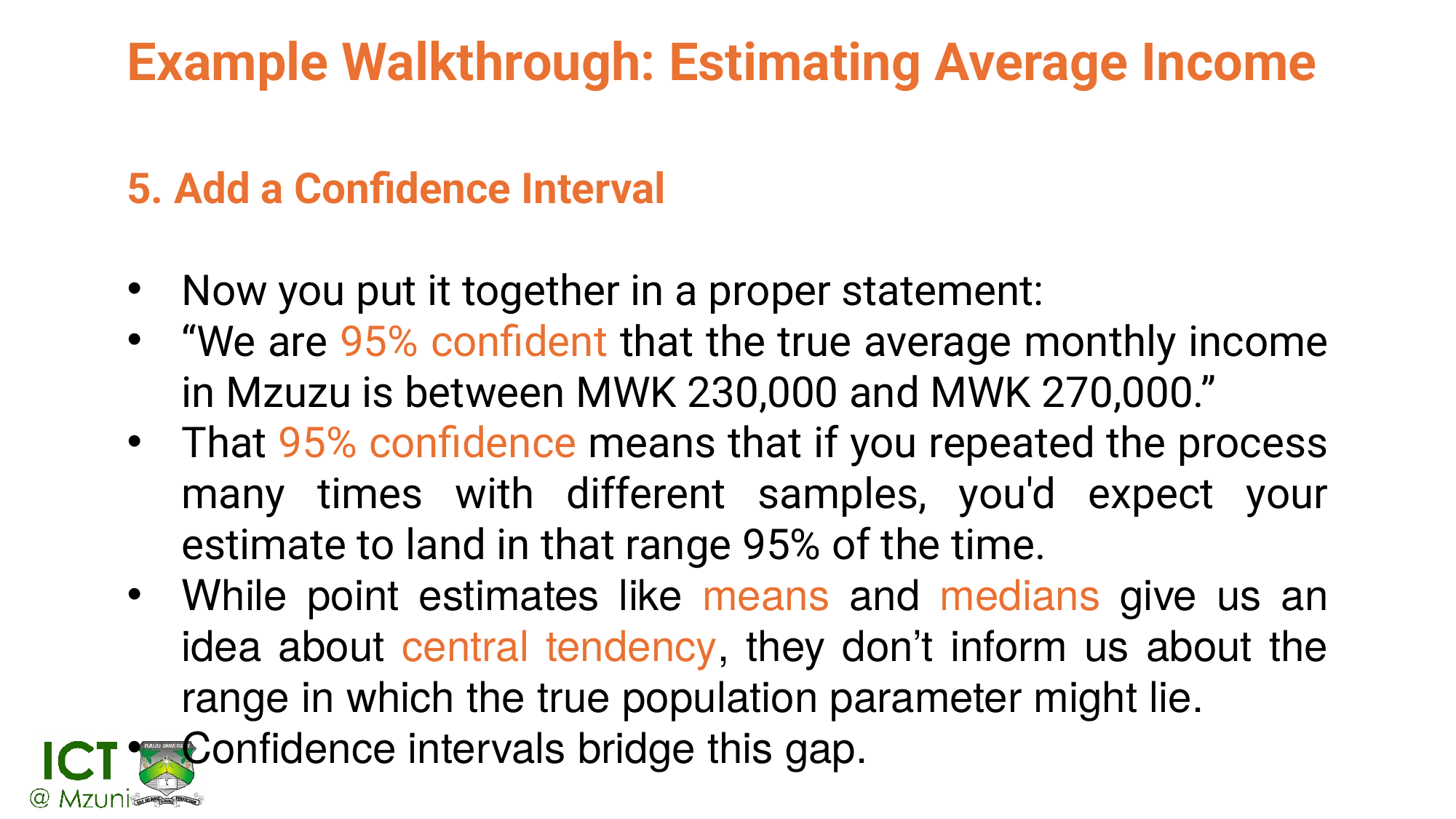

# Example Walkthrough: Estimating Average Income
5. Add a Confidence Interval

Now you put it together in a proper statement:
“We are 95% confident that the true average monthly income in Mzuzu is between MWK 230,000 and MWK 270,000.”
That 95% confidence means that if you repeated the process many times with different samples, you'd expect your estimate to land in that range 95% of the time.
While point estimates like means and medians give us an idea about central tendency, they don’t inform us about the range in which the true population parameter might lie.
Confidence intervals bridge this gap.